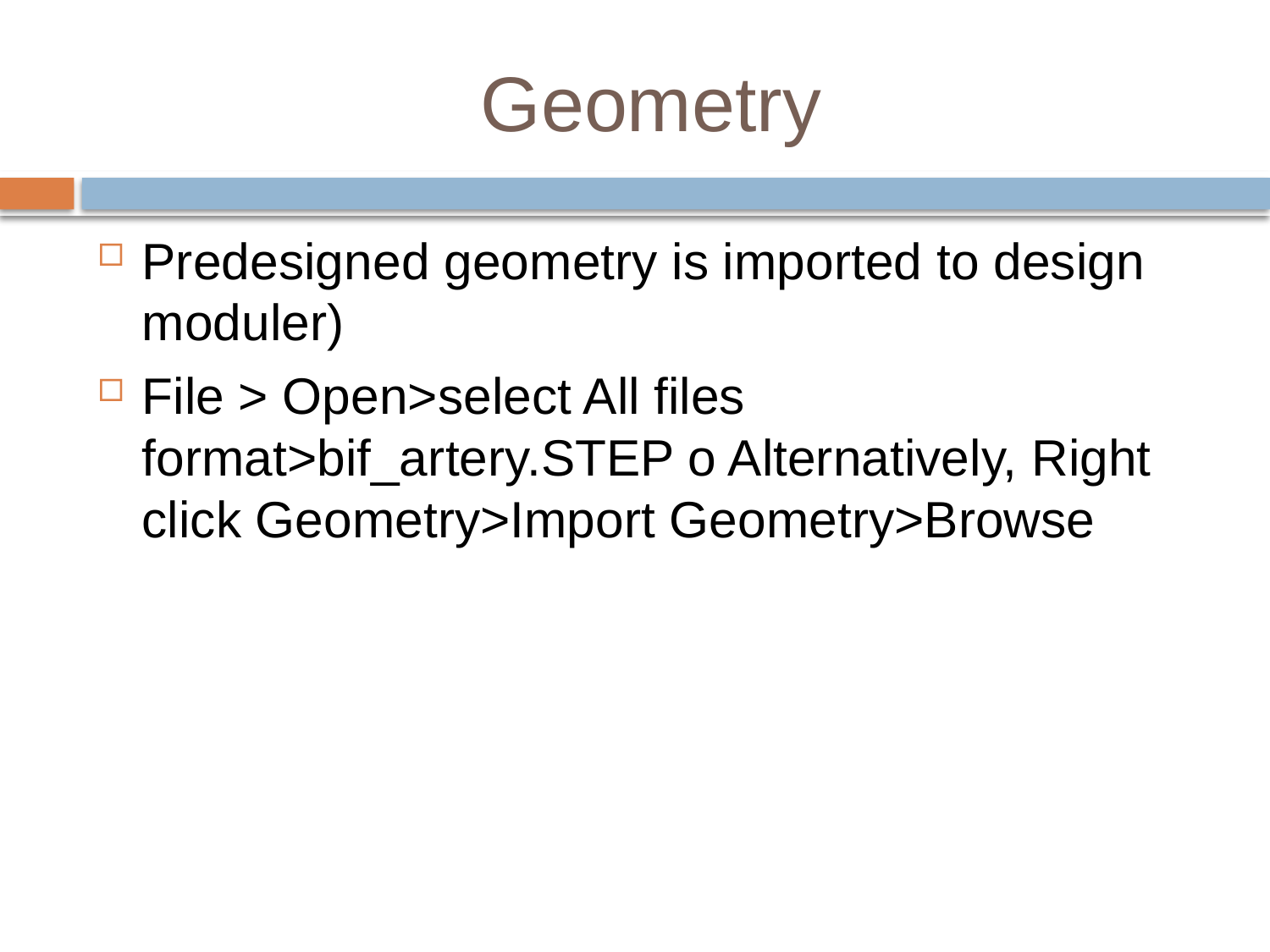

# Geometry
Predesigned geometry is imported to design moduler)
File > Open>select All files format>bif_artery.STEP o Alternatively, Right click Geometry>Import Geometry>Browse